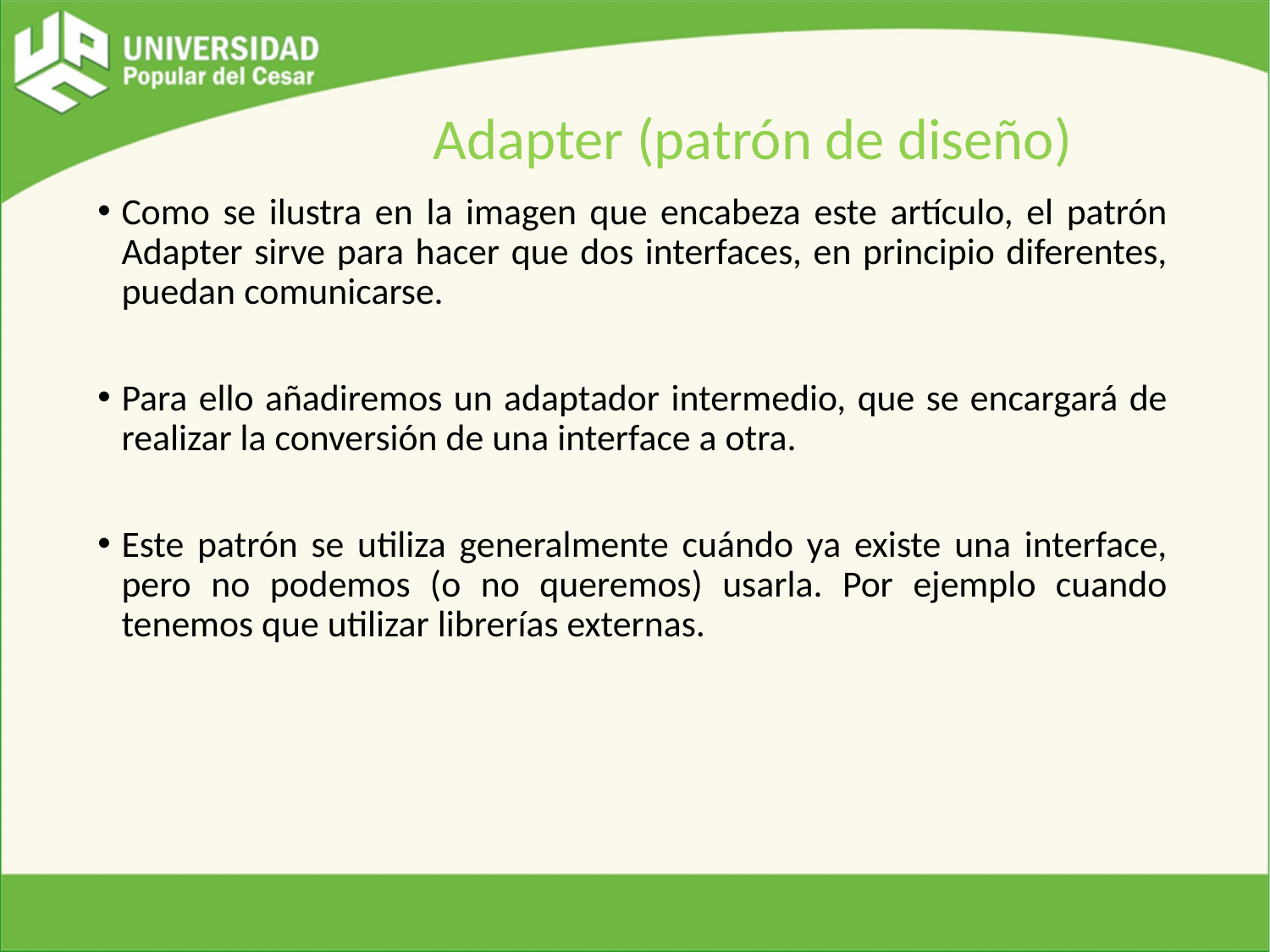

# Adapter (patrón de diseño)
Como se ilustra en la imagen que encabeza este artículo, el patrón Adapter sirve para hacer que dos interfaces, en principio diferentes, puedan comunicarse.

Para ello añadiremos un adaptador intermedio, que se encargará de realizar la conversión de una interface a otra.

Este patrón se utiliza generalmente cuándo ya existe una interface, pero no podemos (o no queremos) usarla. Por ejemplo cuando tenemos que utilizar librerías externas.